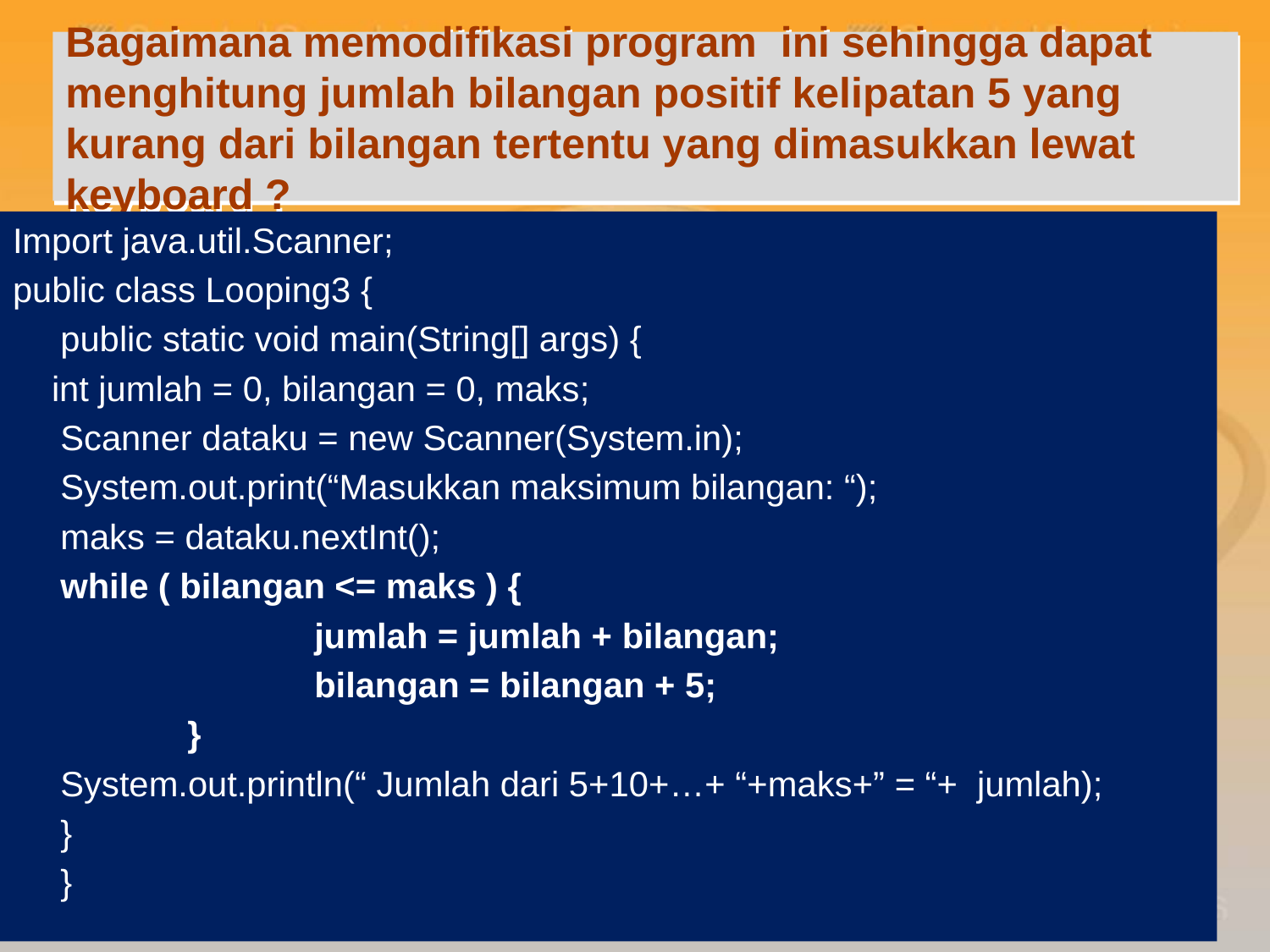

# Bagaimana memodifikasi program  ini sehingga dapat menghitung jumlah bilangan positif kelipatan 5 yang kurang dari bilangan tertentu yang dimasukkan lewat keyboard ?
Import java.util.Scanner;
public class Looping3 {
    	public static void main(String[] args) {
    int jumlah = 0, bilangan = 0, maks;
	Scanner dataku = new Scanner(System.in);
	System.out.print(“Masukkan maksimum bilangan: “);
	maks = dataku.nextInt();
	while ( bilangan <= maks ) {
			jumlah = jumlah + bilangan;
			bilangan = bilangan + 5;
		}
	System.out.println(“ Jumlah dari 5+10+…+ “+maks+” = “+  jumlah);
	}
	}